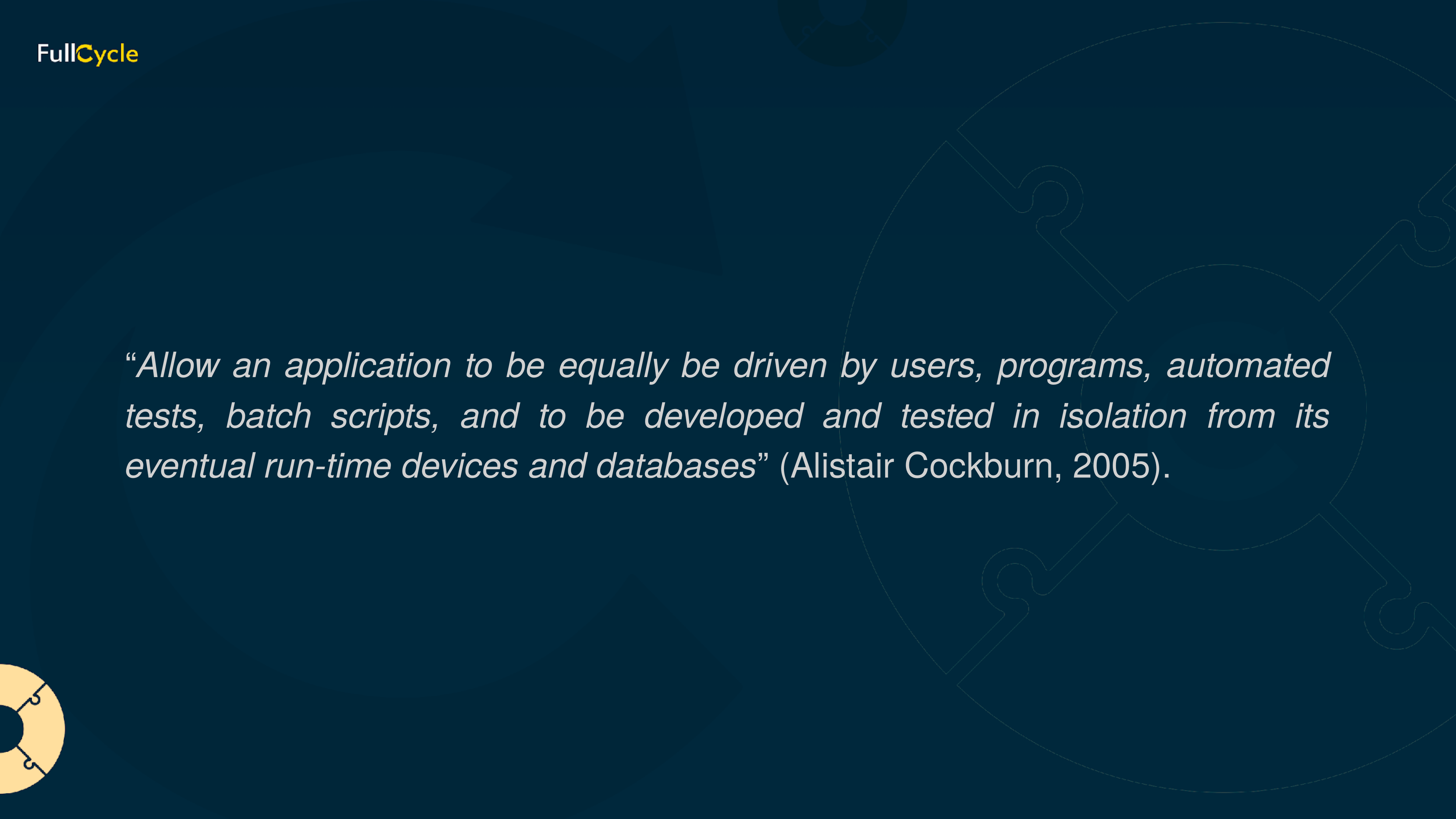

“Allow an application to be equally be driven by users, programs, automated tests, batch scripts, and to be developed and tested in isolation from its eventual run-time devices and databases” (Alistair Cockburn, 2005).